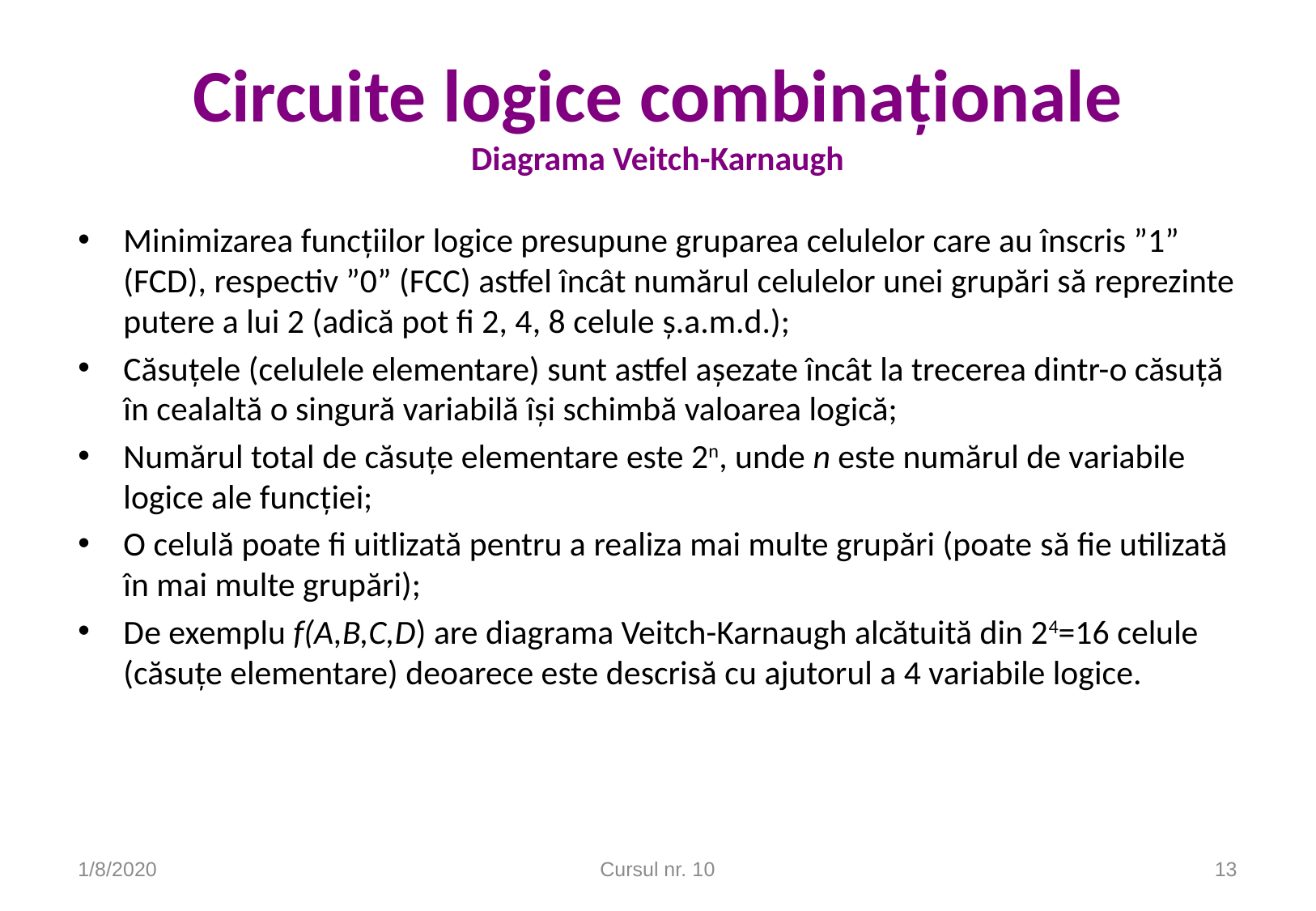

# Circuite logice combinaționale Diagrama Veitch-Karnaugh
Minimizarea funcțiilor logice presupune gruparea celulelor care au înscris ”1” (FCD), respectiv ”0” (FCC) astfel încât numărul celulelor unei grupări să reprezinte putere a lui 2 (adică pot fi 2, 4, 8 celule ș.a.m.d.);
Căsuțele (celulele elementare) sunt astfel așezate încât la trecerea dintr-o căsuță în cealaltă o singură variabilă își schimbă valoarea logică;
Numărul total de căsuțe elementare este 2n, unde n este numărul de variabile logice ale funcției;
O celulă poate fi uitlizată pentru a realiza mai multe grupări (poate să fie utilizată în mai multe grupări);
De exemplu f(A,B,C,D) are diagrama Veitch-Karnaugh alcătuită din 24=16 celule (căsuțe elementare) deoarece este descrisă cu ajutorul a 4 variabile logice.
1/8/2020
Cursul nr. 10
13